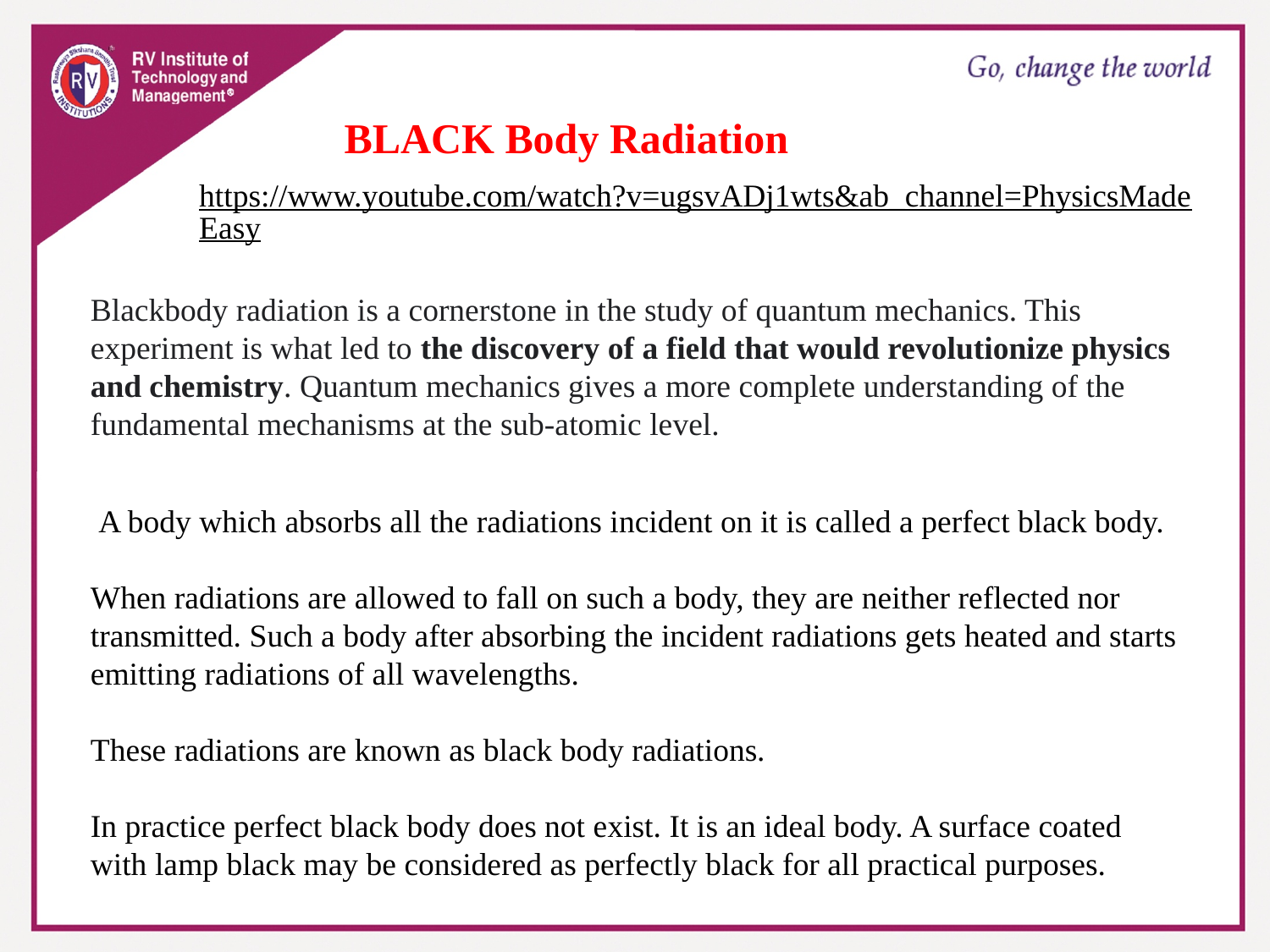

BLACK Body Radiation
https://www.youtube.com/watch?v=ugsvADj1wts&ab_channel=PhysicsMadeEasy
Blackbody radiation is a cornerstone in the study of quantum mechanics. This experiment is what led to the discovery of a field that would revolutionize physics and chemistry. Quantum mechanics gives a more complete understanding of the fundamental mechanisms at the sub-atomic level.
 A body which absorbs all the radiations incident on it is called a perfect black body.

When radiations are allowed to fall on such a body, they are neither reflected nor transmitted. Such a body after absorbing the incident radiations gets heated and starts emitting radiations of all wavelengths.

These radiations are known as black body radiations.

In practice perfect black body does not exist. It is an ideal body. A surface coated with lamp black may be considered as perfectly black for all practical purposes.